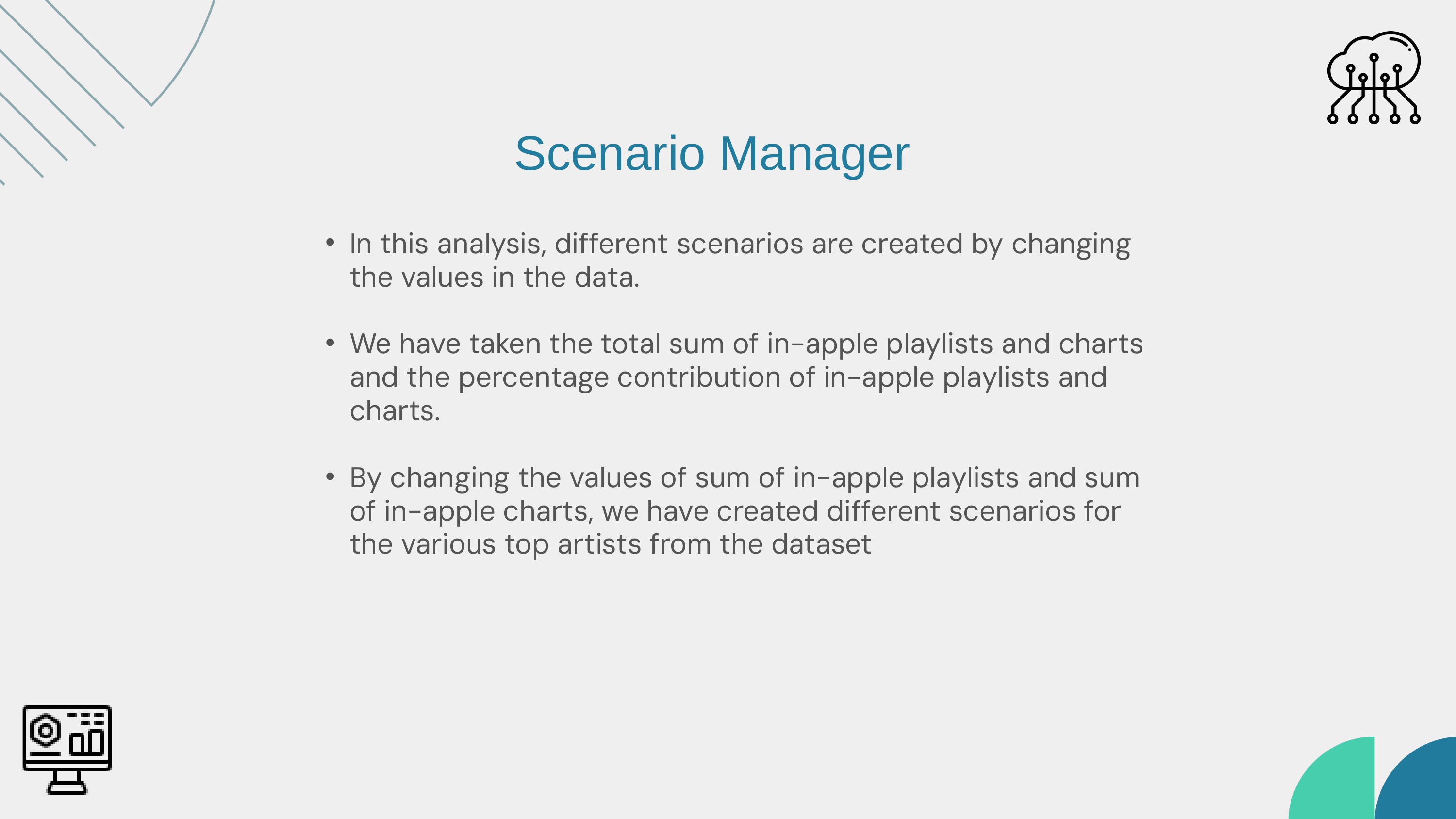

Scenario Manager
In this analysis, different scenarios are created by changing the values in the data.

We have taken the total sum of in-apple playlists and charts and the percentage contribution of in-apple playlists and charts.

By changing the values of sum of in-apple playlists and sum of in-apple charts, we have created different scenarios for the various top artists from the dataset